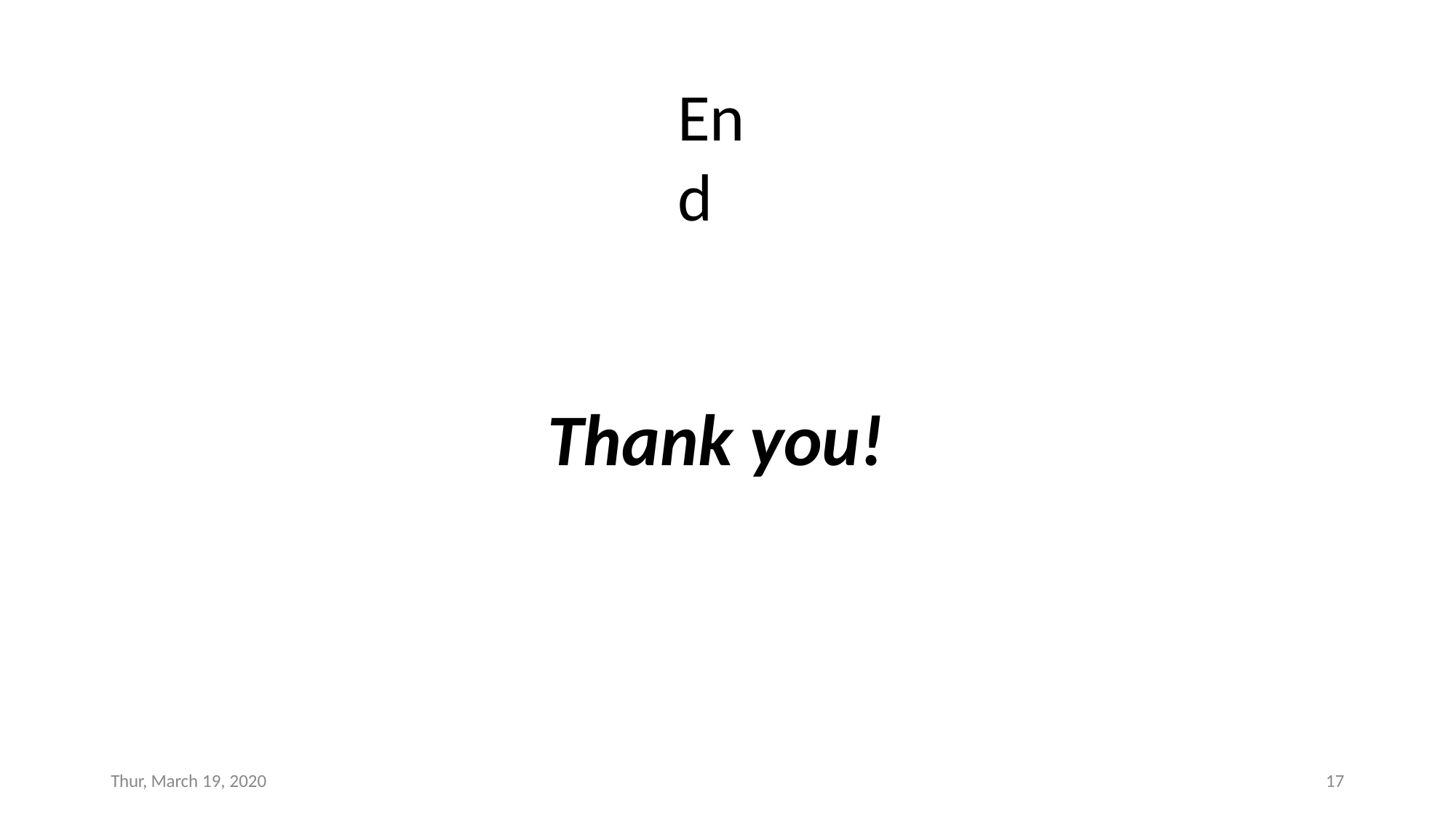

End
# Thank you!
Thur, March 19, 2020
17